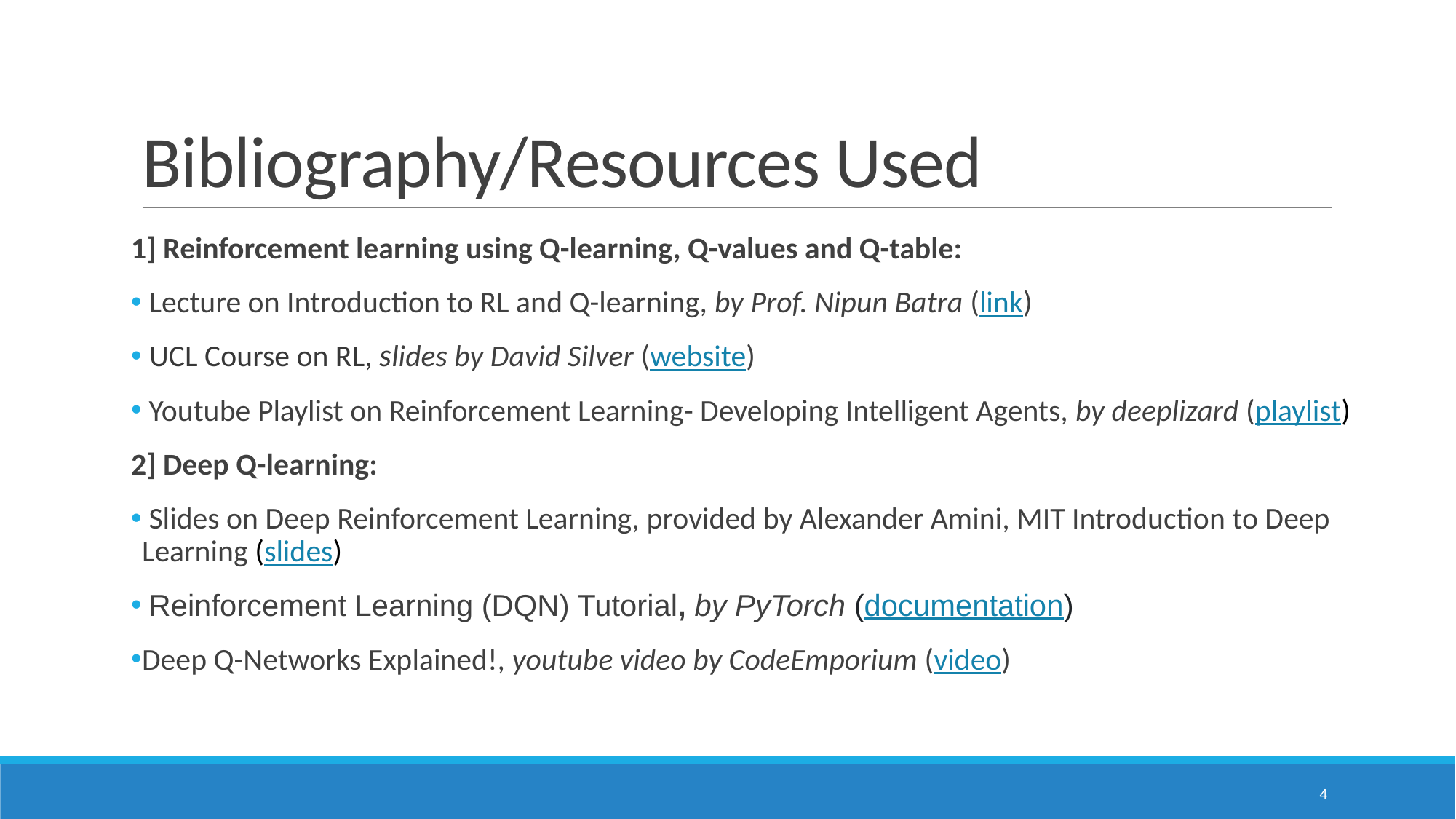

# Bibliography/Resources Used
1] Reinforcement learning using Q-learning, Q-values and Q-table:
 Lecture on Introduction to RL and Q-learning, by Prof. Nipun Batra (link)
 UCL Course on RL, slides by David Silver (website)
 Youtube Playlist on Reinforcement Learning- Developing Intelligent Agents, by deeplizard (playlist)
2] Deep Q-learning:
 Slides on Deep Reinforcement Learning, provided by Alexander Amini, MIT Introduction to Deep Learning (slides)
 Reinforcement Learning (DQN) Tutorial, by PyTorch (documentation)
Deep Q-Networks Explained!, youtube video by CodeEmporium (video)

4